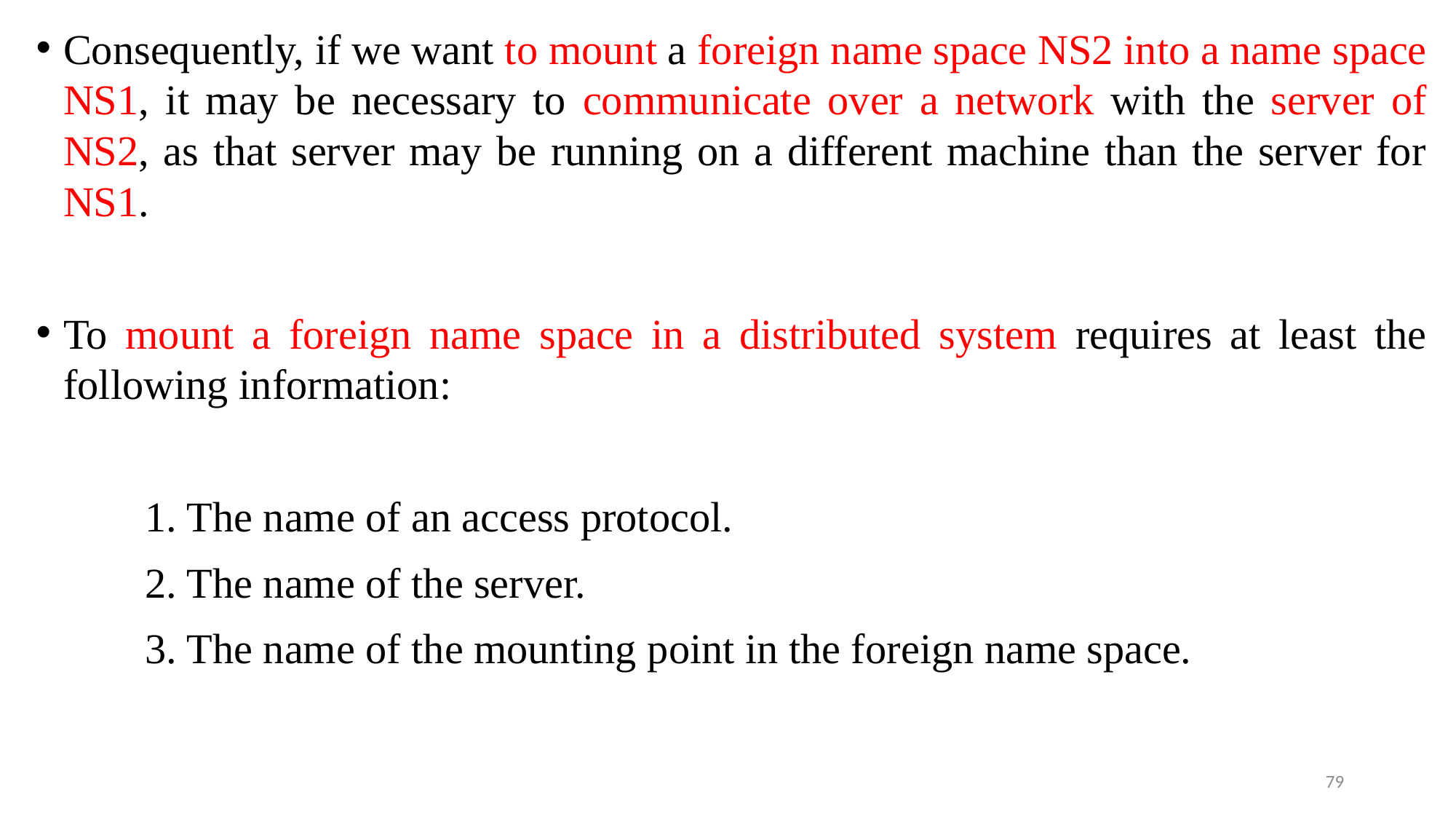

Consequently, if we want to mount a foreign name space NS2 into a name space NS1, it may be necessary to communicate over a network with the server of NS2, as that server may be running on a different machine than the server for NS1.

To mount a foreign name space in a distributed system requires at least the following information:

	1. The name of an access protocol.
	2. The name of the server.
	3. The name of the mounting point in the foreign name space.
79